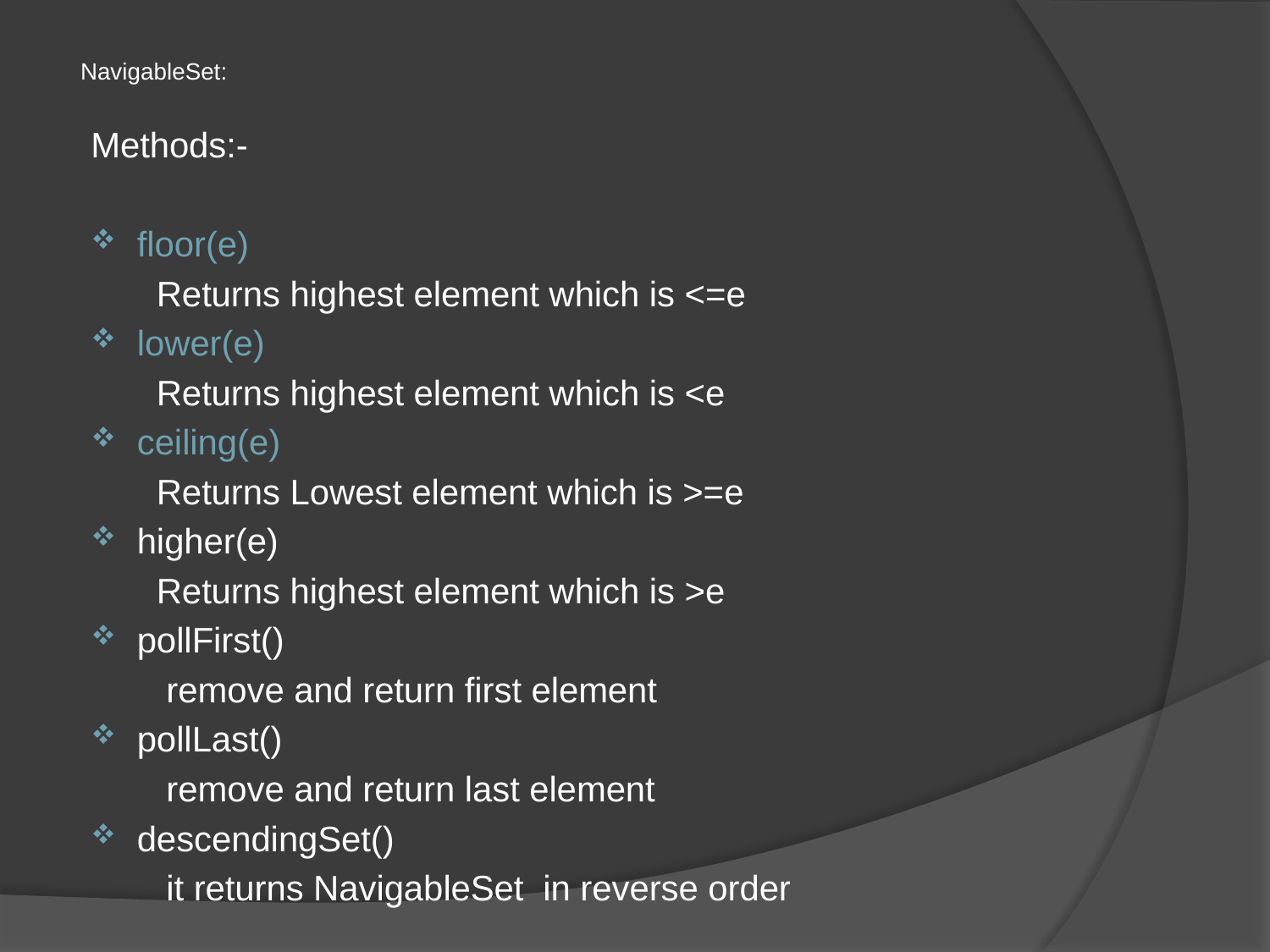

# NavigableSet:
Methods:-

floor(e)
		  Returns highest element which is <=e
lower(e)
		  Returns highest element which is <e
ceiling(e)
		  Returns Lowest element which is >=e
higher(e)
		  Returns highest element which is >e
pollFirst()
		   remove and return first element
pollLast()
		   remove and return last element
descendingSet()
		   it returns NavigableSet  in reverse order